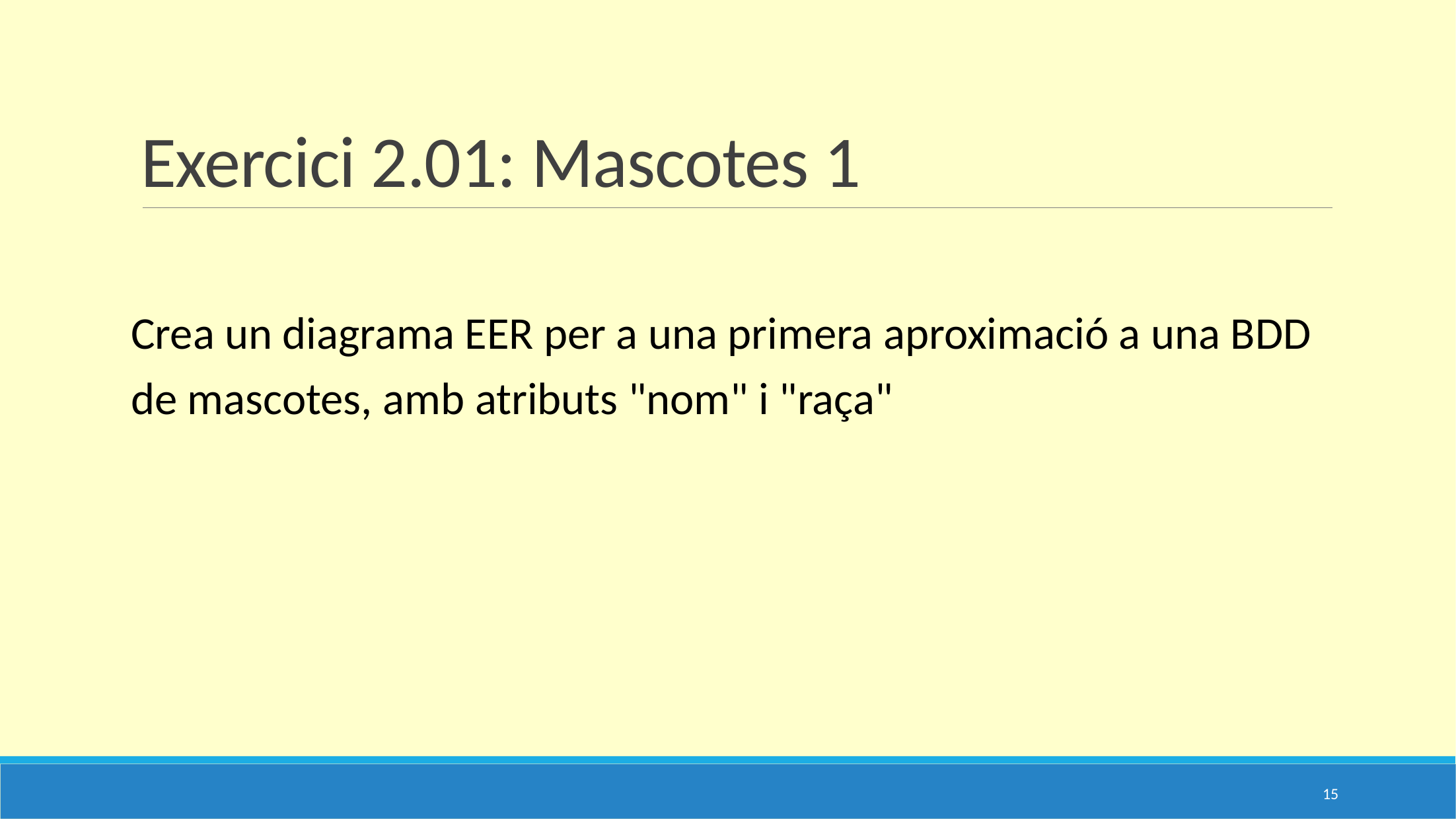

# Exercici 2.01: Mascotes 1

Crea un diagrama EER per a una primera aproximació a una BDD de mascotes, amb atributs "nom" i "raça"
15